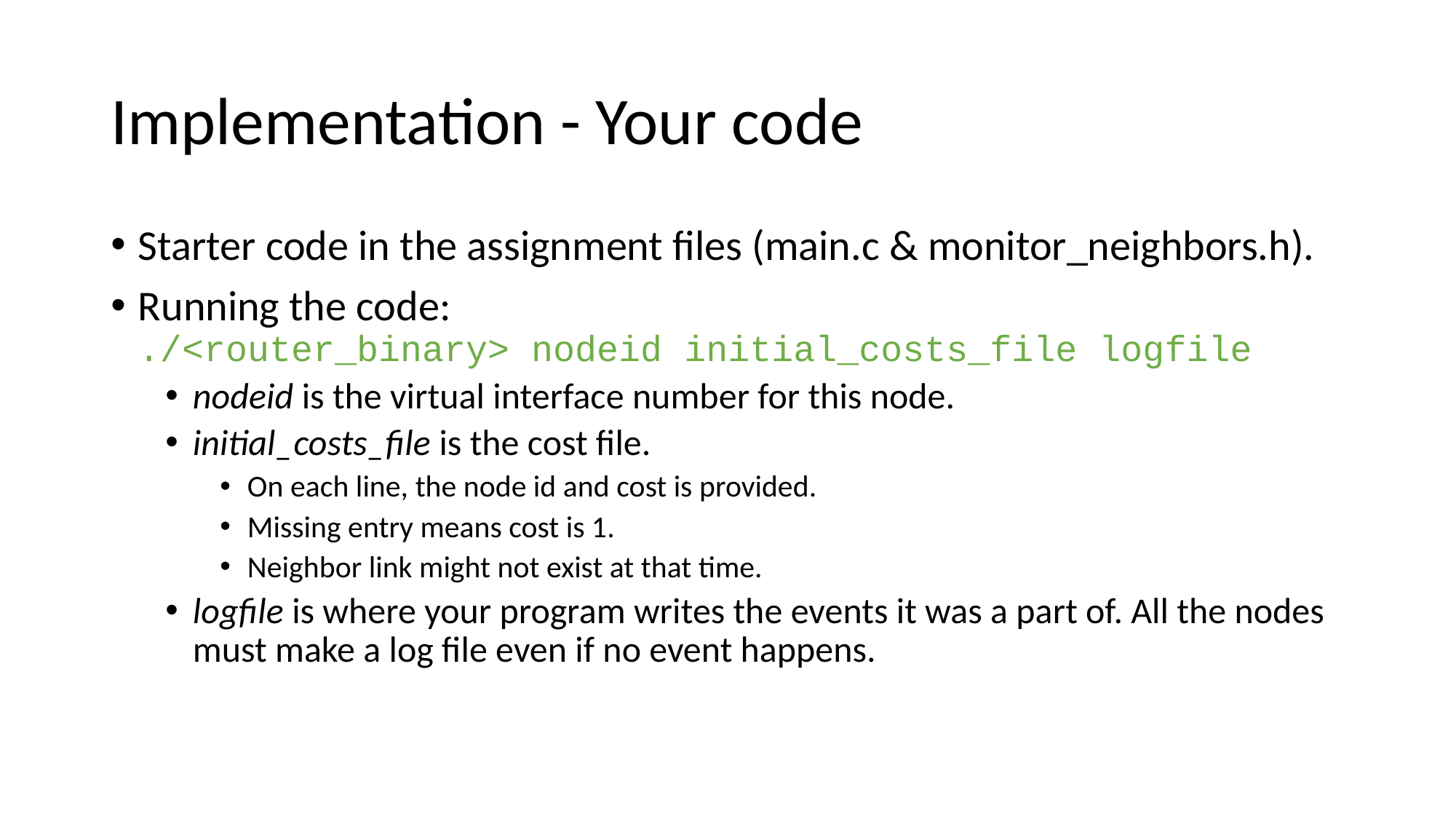

# Implementation - Your code
Starter code in the assignment files (main.c & monitor_neighbors.h).
Running the code:
./<router_binary> nodeid initial_costs_file logfile
nodeid is the virtual interface number for this node.
initial_costs_file is the cost file.
On each line, the node id and cost is provided.
Missing entry means cost is 1.
Neighbor link might not exist at that time.
logfile is where your program writes the events it was a part of. All the nodes must make a log file even if no event happens.